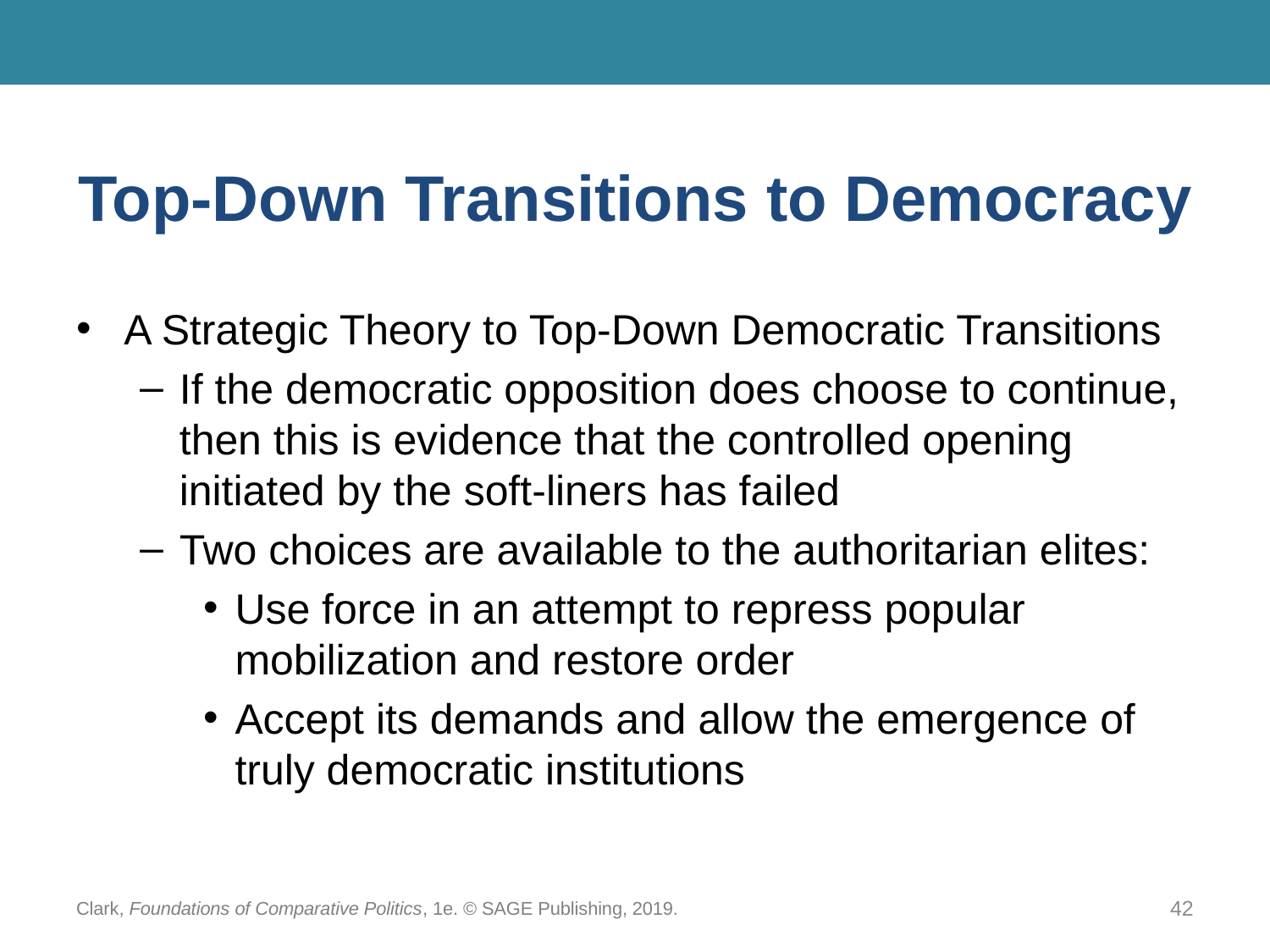

# Top-Down Transitions to Democracy
A Strategic Theory to Top-Down Democratic Transitions
If the democratic opposition does choose to continue, then this is evidence that the controlled opening initiated by the soft-liners has failed
Two choices are available to the authoritarian elites:
Use force in an attempt to repress popular mobilization and restore order
Accept its demands and allow the emergence of truly democratic institutions

Clark, Foundations of Comparative Politics, 1e. © SAGE Publishing, 2019.
42